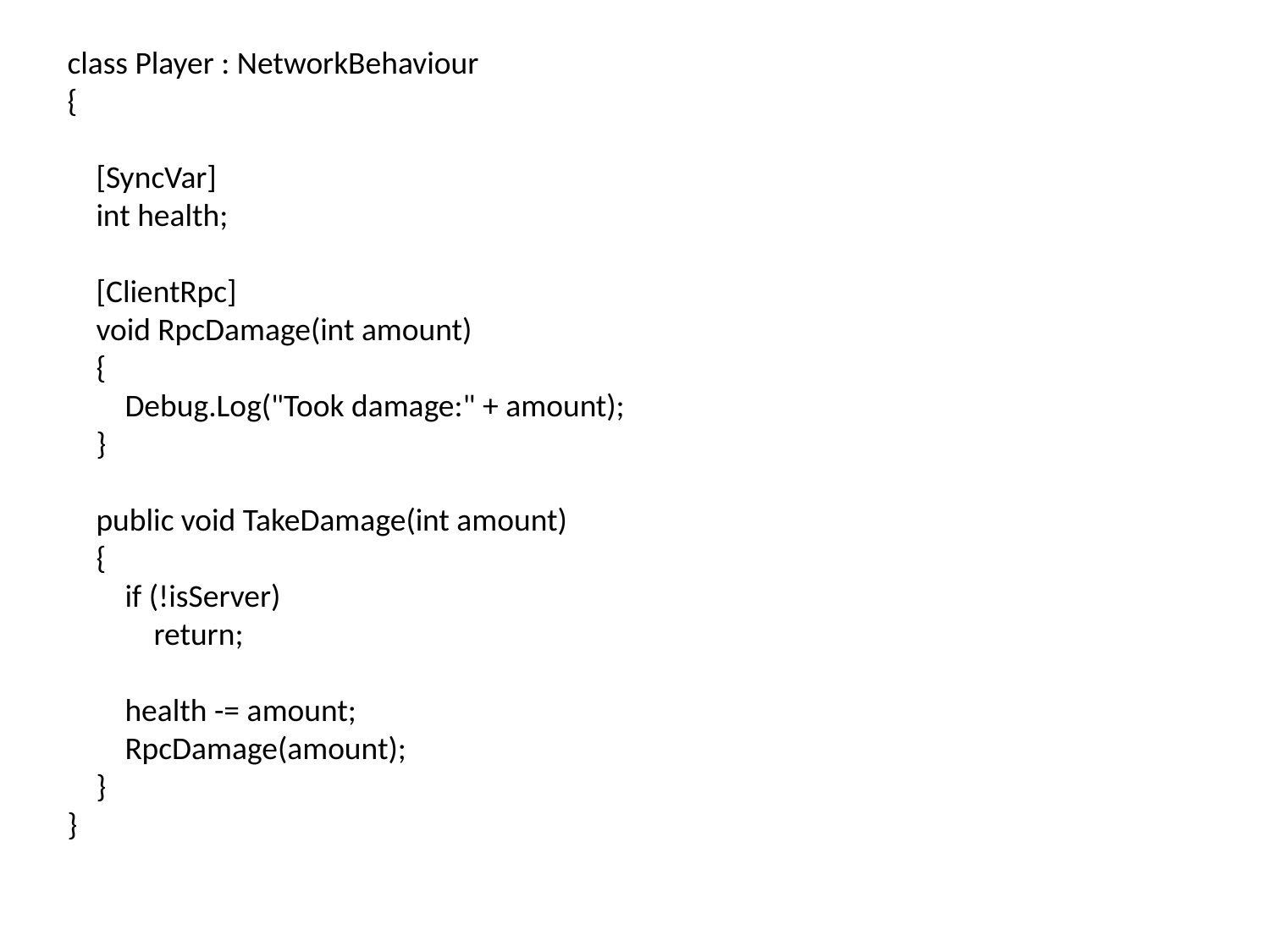

class Player : NetworkBehaviour
{

    [SyncVar]
    int health;

    [ClientRpc]
    void RpcDamage(int amount)
    {
        Debug.Log("Took damage:" + amount);
    }

    public void TakeDamage(int amount)
    {
        if (!isServer)
            return;

        health -= amount;
        RpcDamage(amount);
    }
}
#